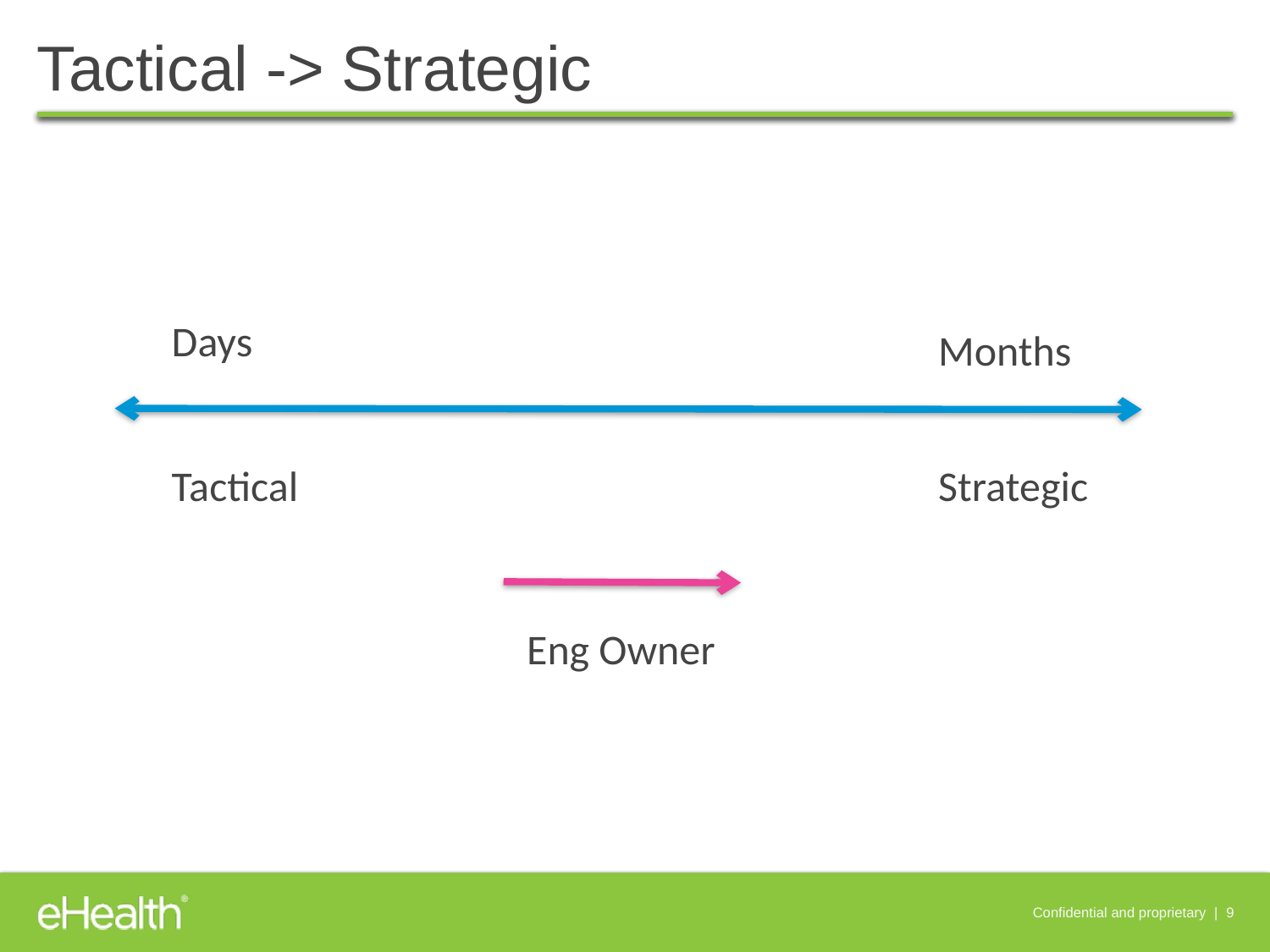

# Tactical -> Strategic
Days
Months
Tactical
Strategic
Eng Owner
Confidential and proprietary  |  9